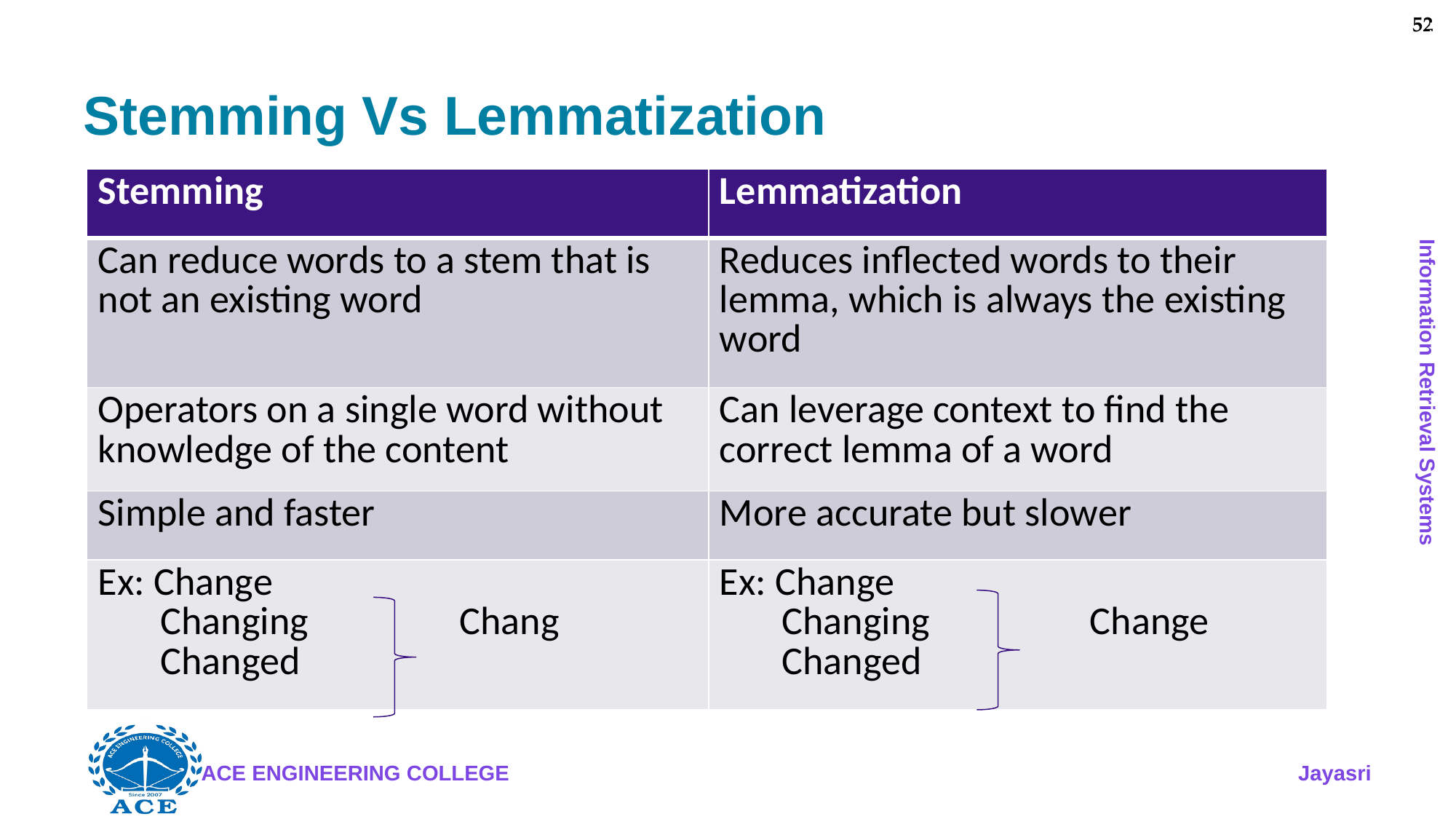

52
# Stemming Vs Lemmatization
| Stemming | Lemmatization |
| --- | --- |
| Can reduce words to a stem that is not an existing word | Reduces inflected words to their lemma, which is always the existing word |
| Operators on a single word without knowledge of the content | Can leverage context to find the correct lemma of a word |
| Simple and faster | More accurate but slower |
| Ex: Change Changing Chang Changed | Ex: Change Changing Change Changed |